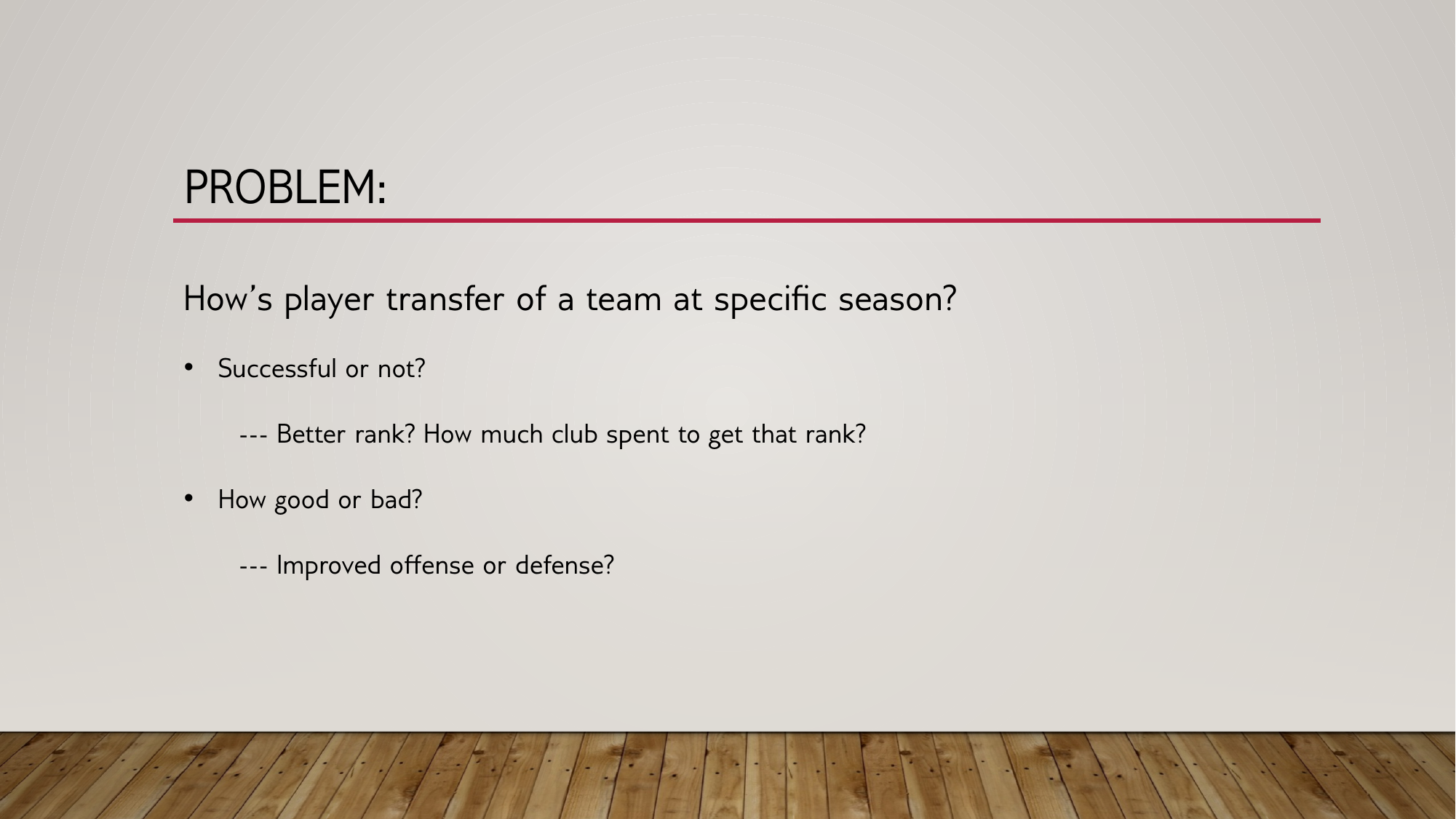

# Problem:
How’s player transfer of a team at specific season?

Successful or not?

--- Better rank? How much club spent to get that rank?

How good or bad?

--- Improved offense or defense?